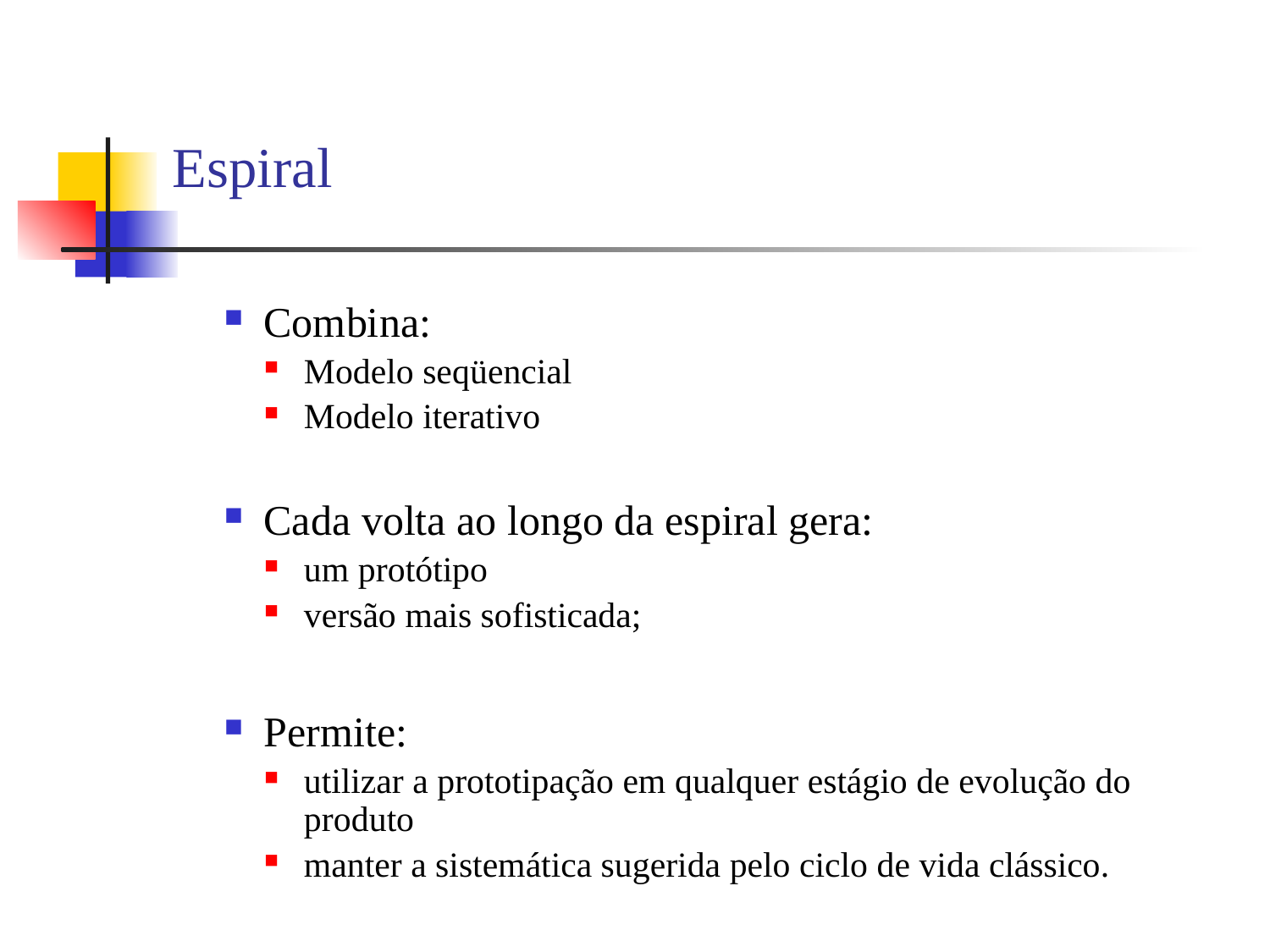

Espiral
Combina:
Modelo seqüencial
Modelo iterativo

Cada volta ao longo da espiral gera:
um protótipo
versão mais sofisticada;

Permite:
utilizar a prototipação em qualquer estágio de evolução do produto
manter a sistemática sugerida pelo ciclo de vida clássico.